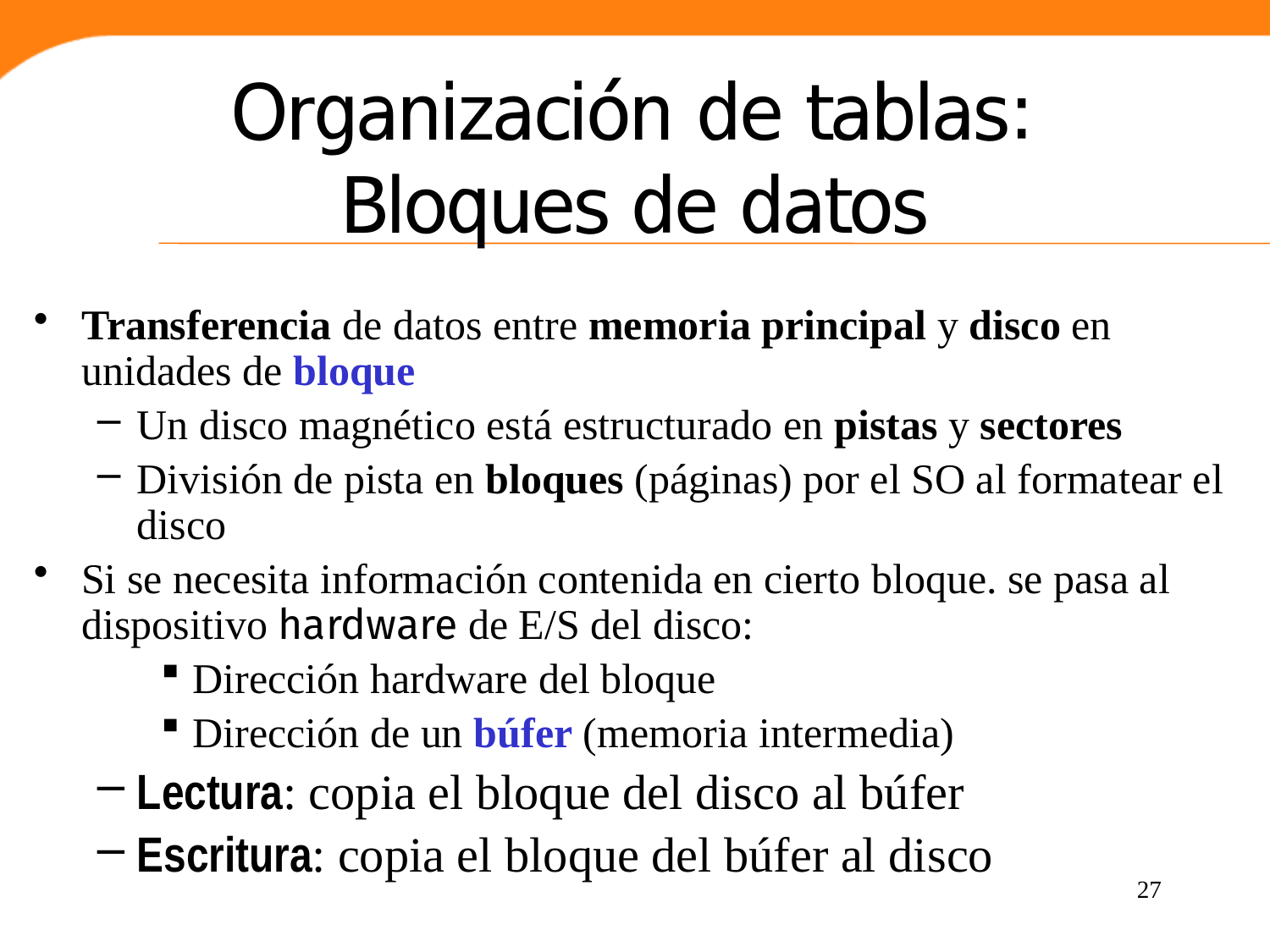

# Organización de tablas: Bloques de datos

Transferencia de datos entre memoria principal y disco en unidades de bloque
Un disco magnético está estructurado en pistas y sectores
División de pista en bloques (páginas) por el SO al formatear el disco
Si se necesita información contenida en cierto bloque. se pasa al dispositivo hardware de E/S del disco:
Dirección hardware del bloque
Dirección de un búfer (memoria intermedia)
Lectura: copia el bloque del disco al búfer
Escritura: copia el bloque del búfer al disco
27